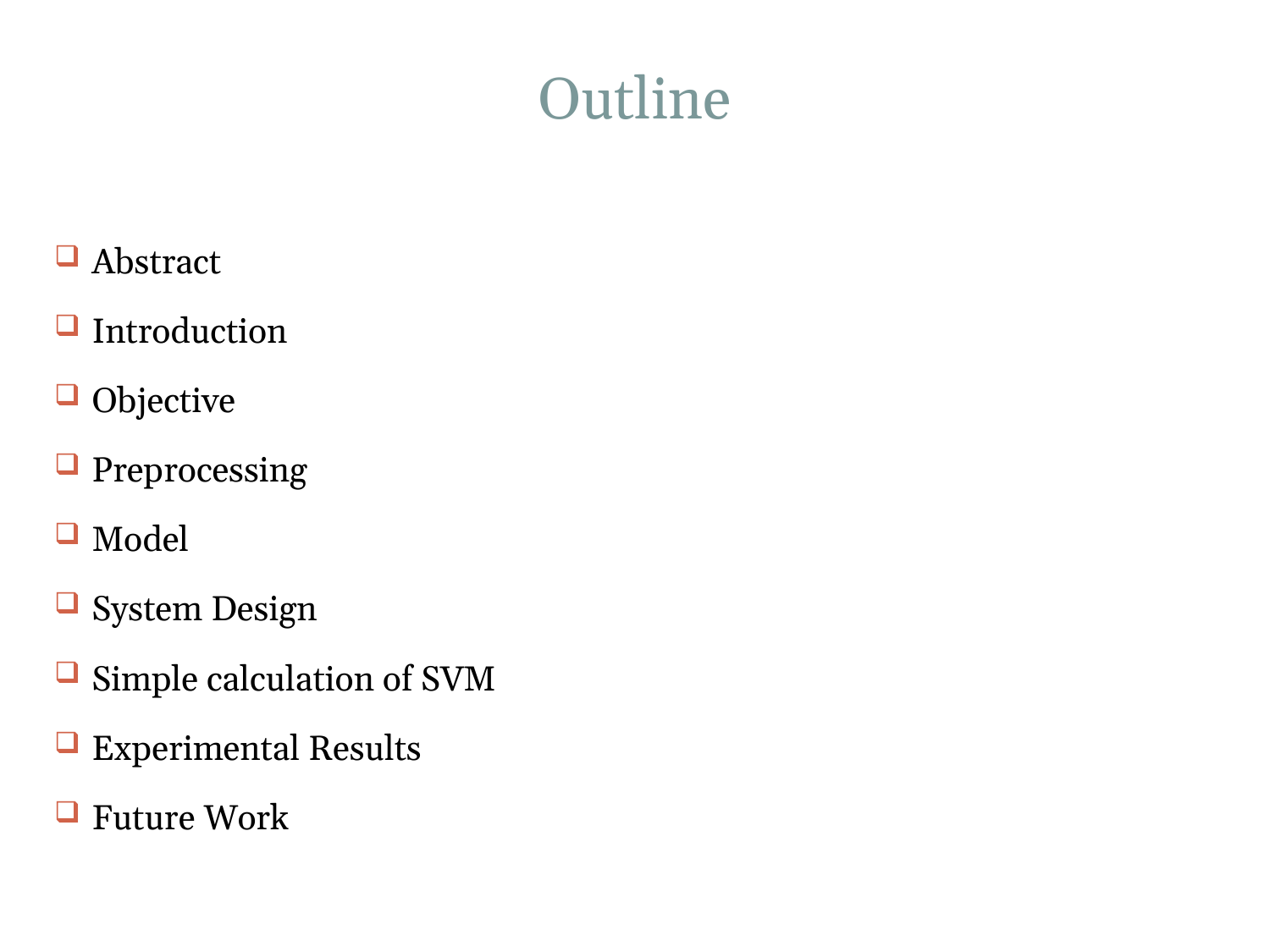

# Outline
2
Abstract
Introduction
Objective
Preprocessing
Model
System Design
Simple calculation of SVM
Experimental Results
Future Work